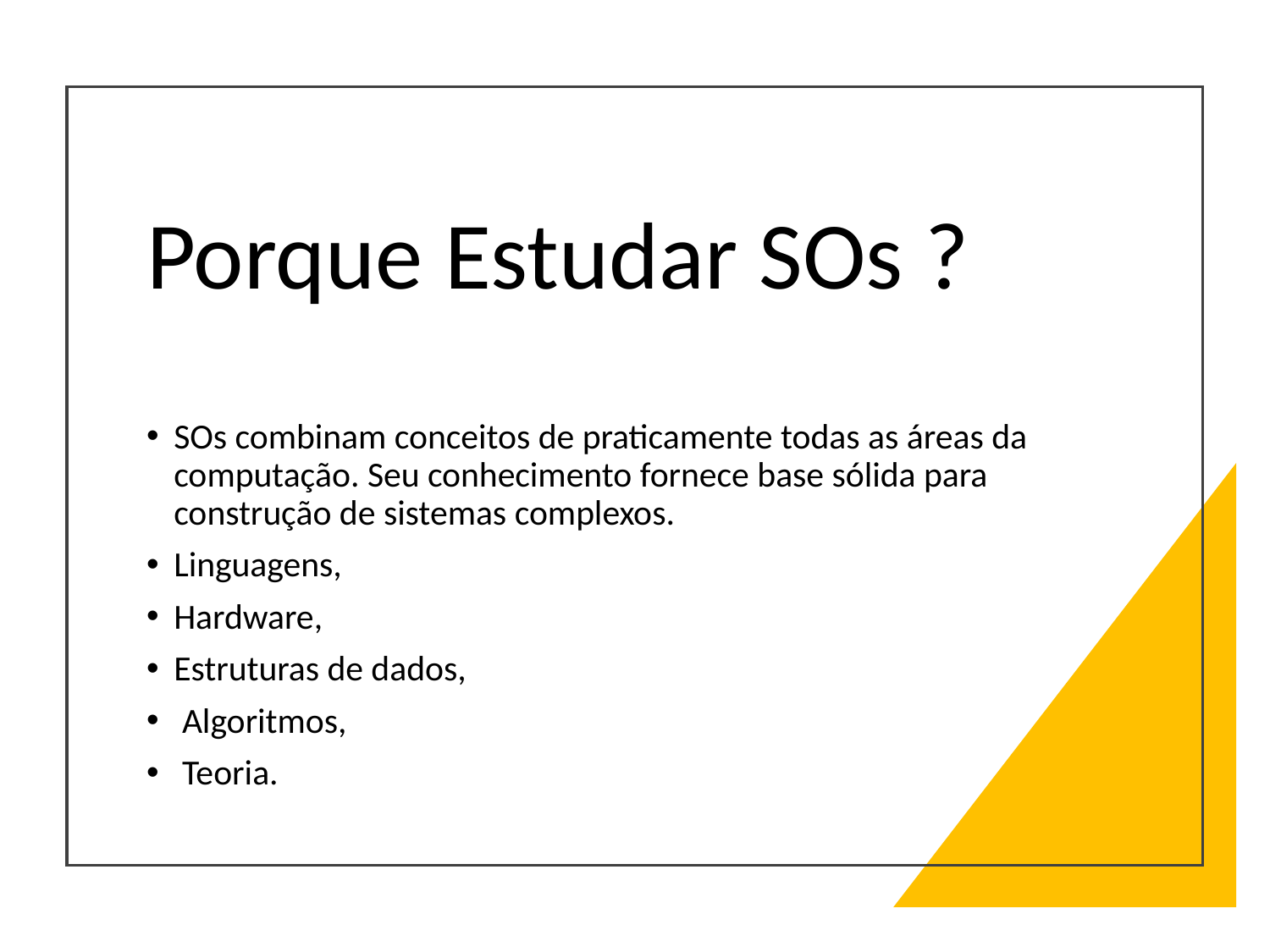

# Porque Estudar SOs ?
SOs combinam conceitos de praticamente todas as áreas da computação. Seu conhecimento fornece base sólida para construção de sistemas complexos.
Linguagens,
Hardware,
Estruturas de dados,
 Algoritmos,
 Teoria.